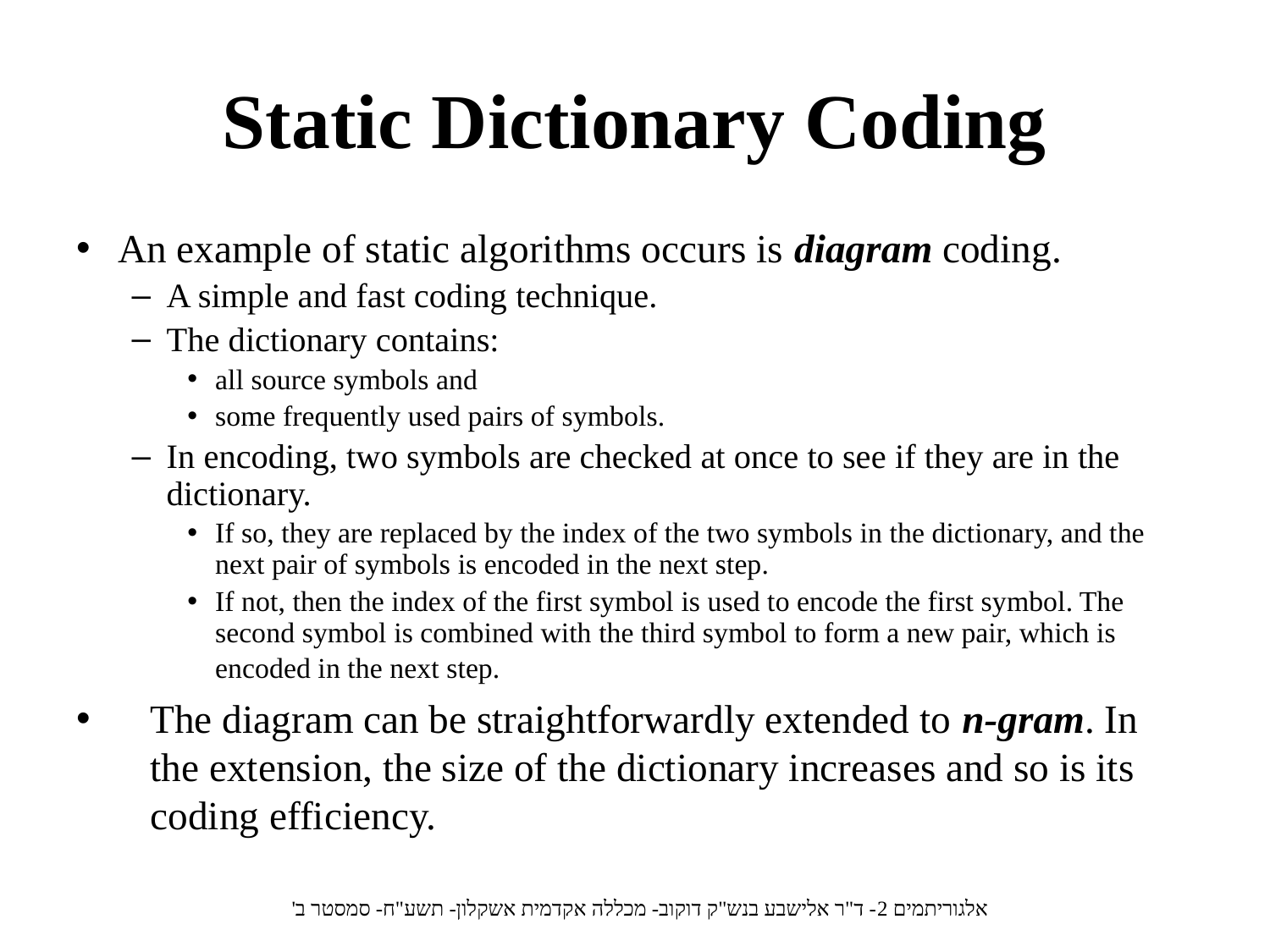

# Static Dictionary Coding
An example of static algorithms occurs is diagram coding.
A simple and fast coding technique.
The dictionary contains:
all source symbols and
some frequently used pairs of symbols.
In encoding, two symbols are checked at once to see if they are in the dictionary.
If so, they are replaced by the index of the two symbols in the dictionary, and the next pair of symbols is encoded in the next step.
If not, then the index of the first symbol is used to encode the first symbol. The second symbol is combined with the third symbol to form a new pair, which is encoded in the next step.
The diagram can be straightforwardly extended to n-gram. In the extension, the size of the dictionary increases and so is its coding efficiency.
אלגוריתמים 2- ד"ר אלישבע בנש"ק דוקוב- מכללה אקדמית אשקלון- תשע"ח- סמסטר ב'